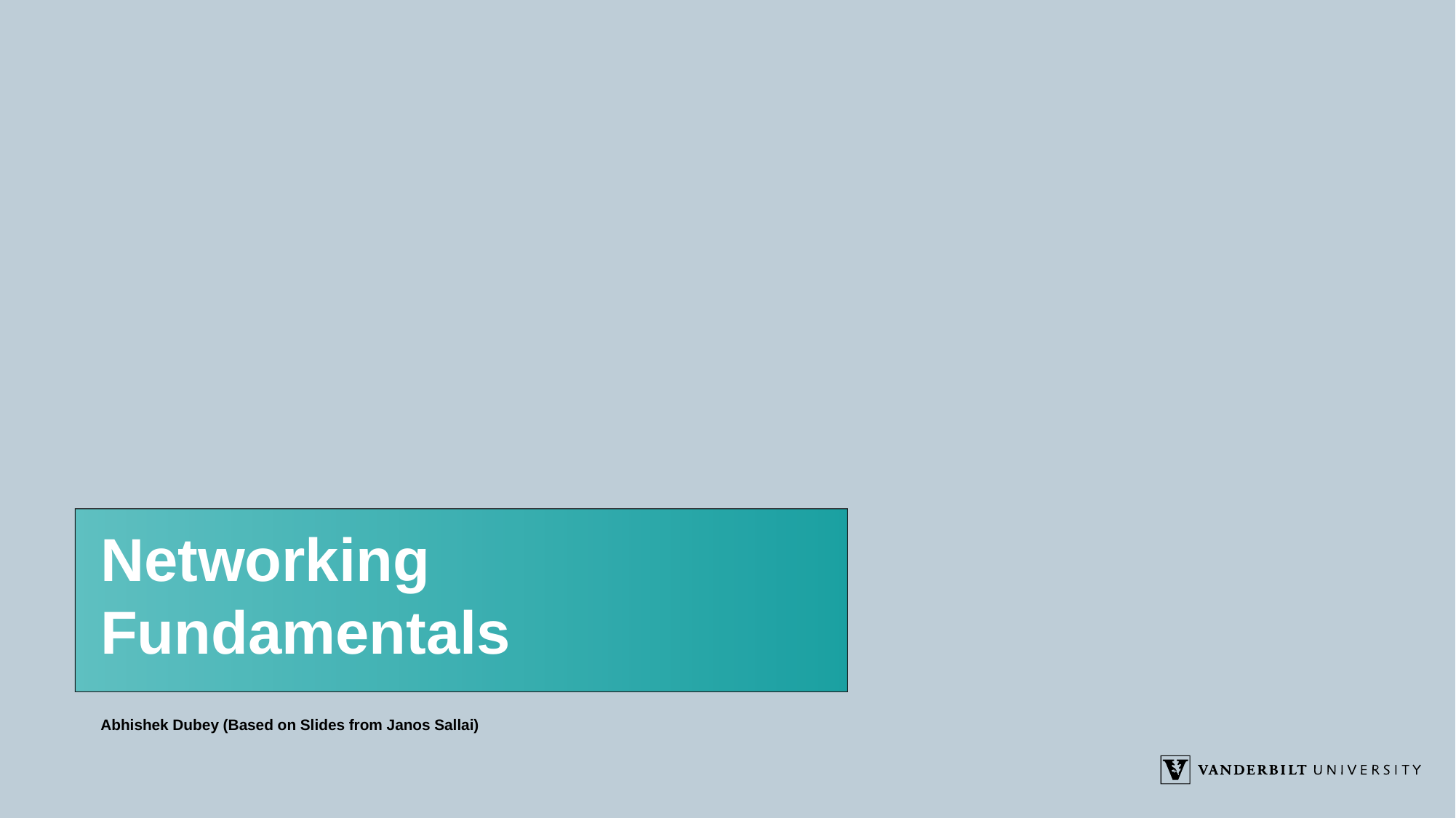

# Networking Fundamentals
Abhishek Dubey (Based on Slides from Janos Sallai)